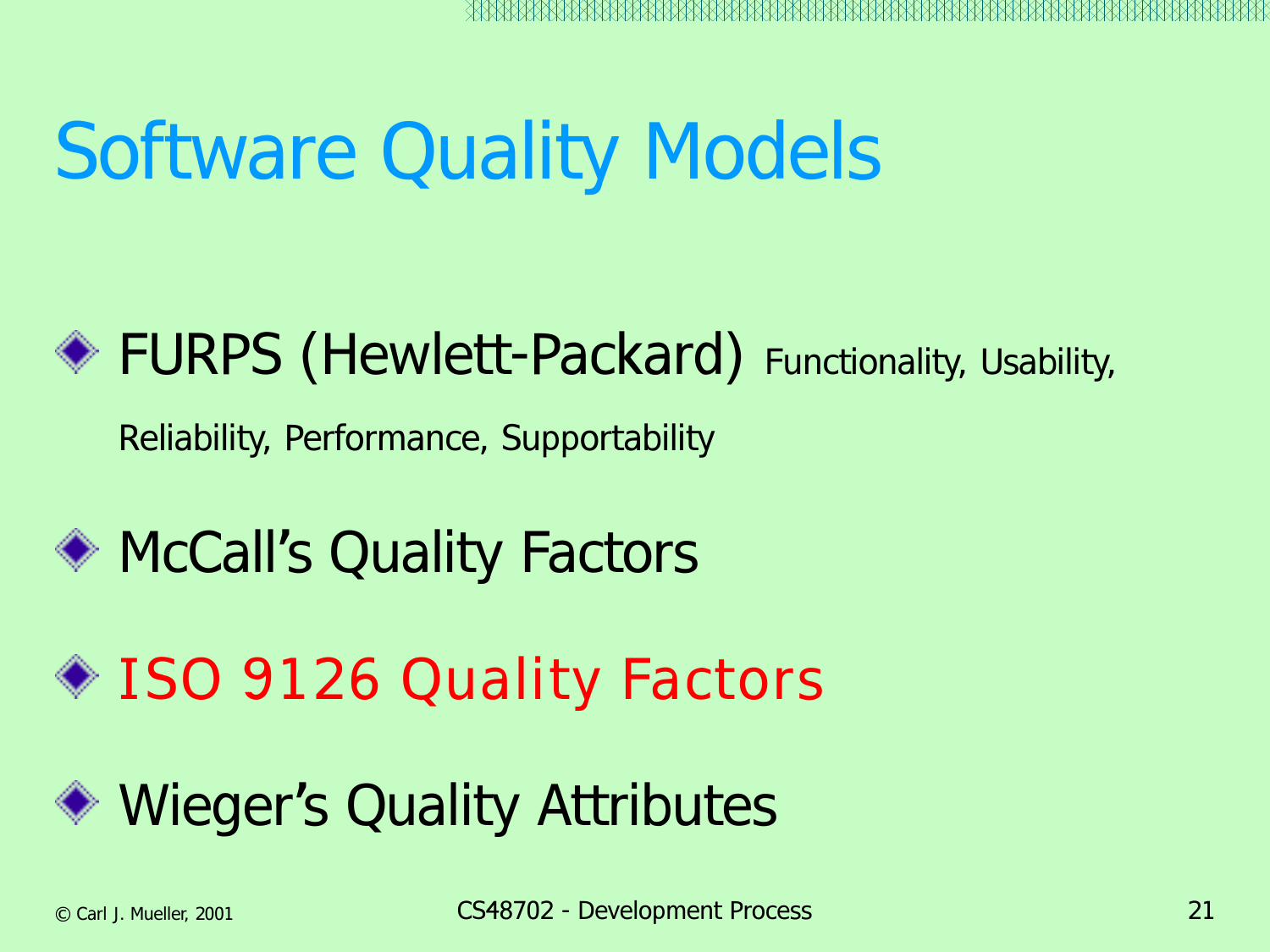

# Software Quality Models
FURPS (Hewlett-Packard) Functionality, Usability, Reliability, Performance, Supportability
McCall’s Quality Factors
ISO 9126 Quality Factors
Wieger’s Quality Attributes
© Carl J. Mueller, 2001
CS48702 - Development Process
21